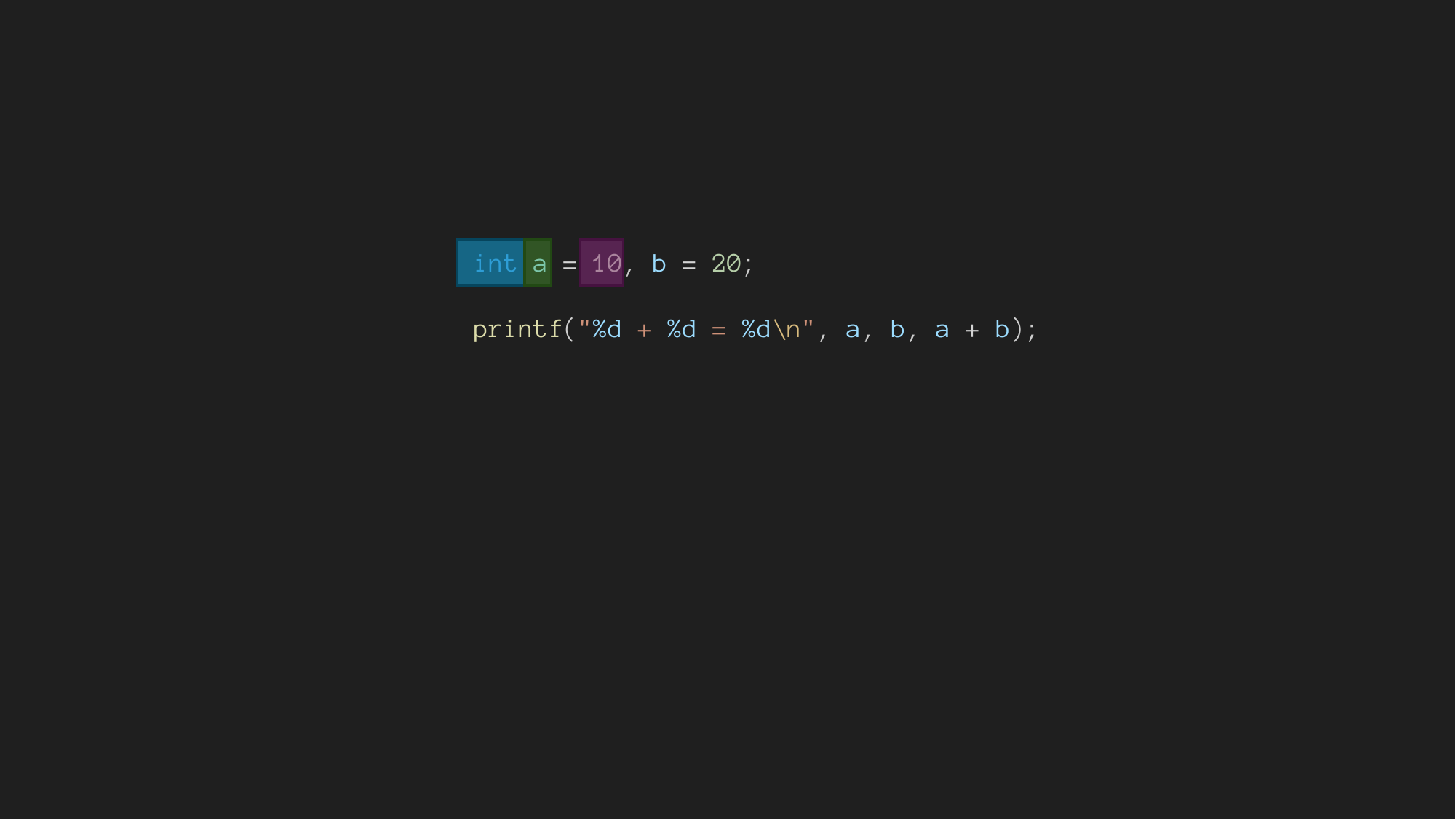

int a = 10, b = 20;
    printf("%d + %d = %d\n", a, b, a + b);